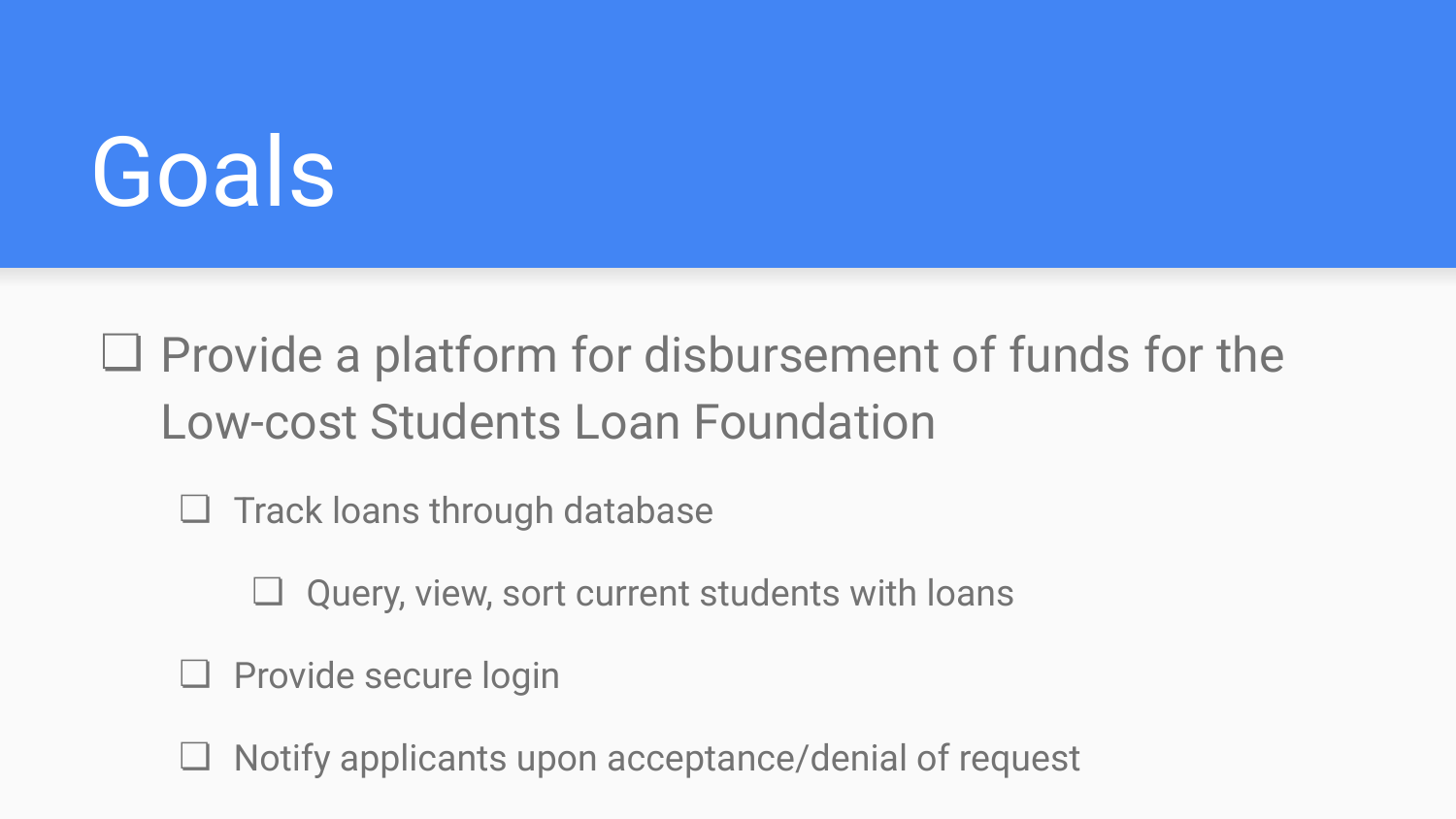

# Goals
Provide a platform for disbursement of funds for the Low-cost Students Loan Foundation
Track loans through database
Query, view, sort current students with loans
Provide secure login
Notify applicants upon acceptance/denial of request
Export partial or complete database records to a CSV file